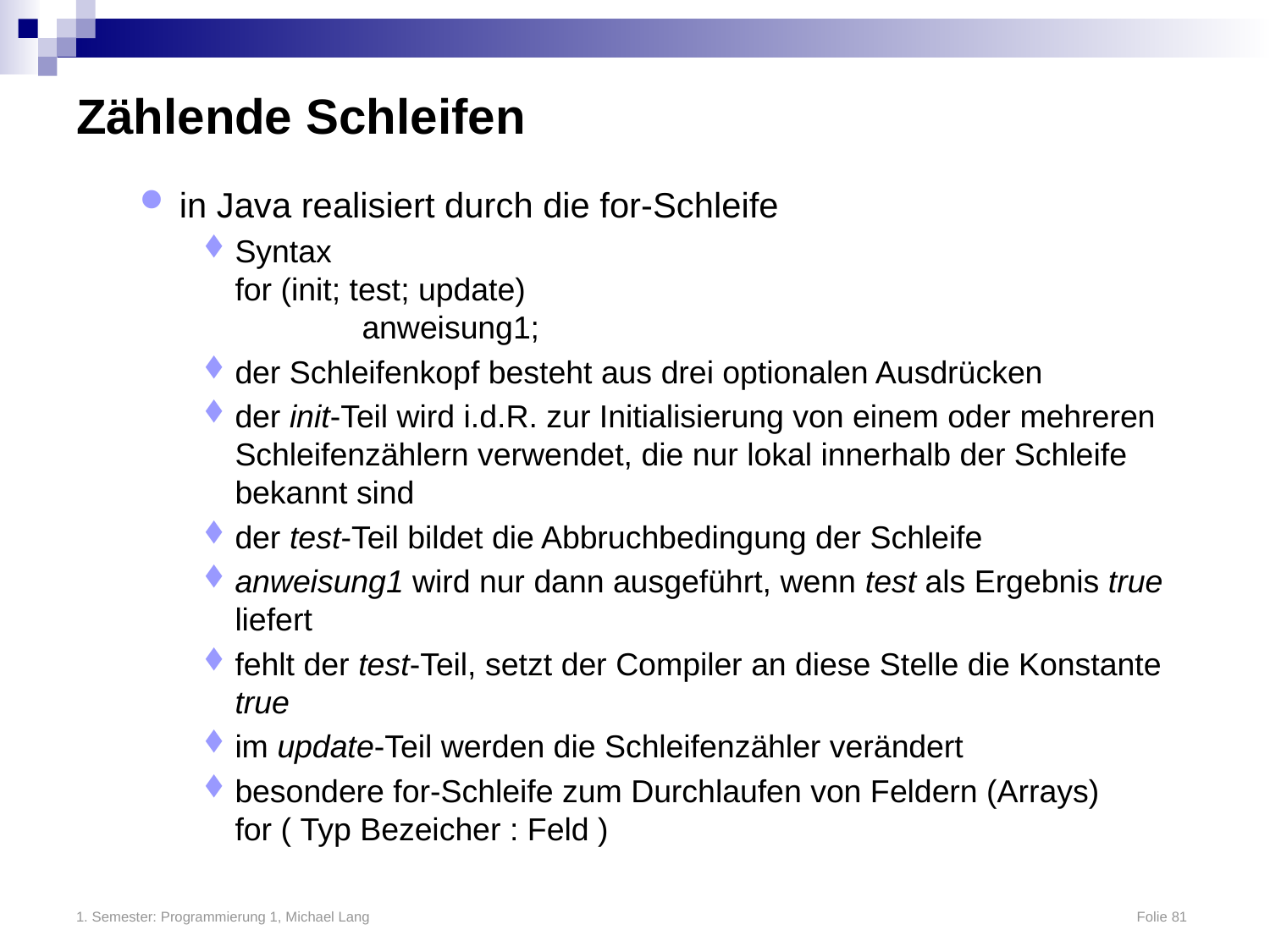

# Zählende Schleifen
in Java realisiert durch die for-Schleife
Syntax
for (init; test; update)
	anweisung1;
der Schleifenkopf besteht aus drei optionalen Ausdrücken
der init-Teil wird i.d.R. zur Initialisierung von einem oder mehreren Schleifenzählern verwendet, die nur lokal innerhalb der Schleife bekannt sind
der test-Teil bildet die Abbruchbedingung der Schleife
anweisung1 wird nur dann ausgeführt, wenn test als Ergebnis true liefert
fehlt der test-Teil, setzt der Compiler an diese Stelle die Konstante true
im update-Teil werden die Schleifenzähler verändert
besondere for-Schleife zum Durchlaufen von Feldern (Arrays)
for ( Typ Bezeicher : Feld )
1. Semester: Programmierung 1, Michael Lang	Folie 81